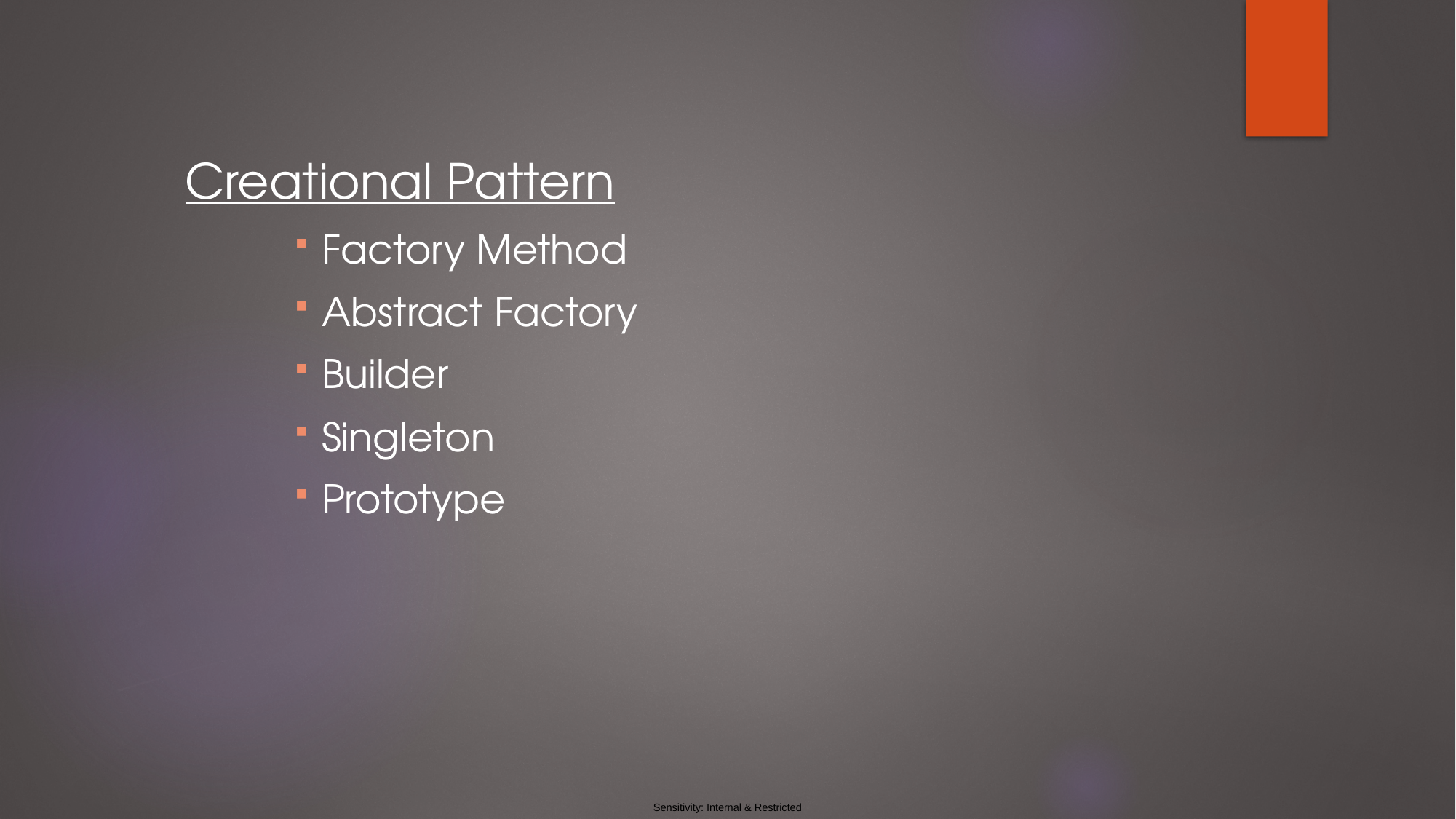

Creational Pattern
Factory Method
Abstract Factory
Builder
Singleton
Prototype